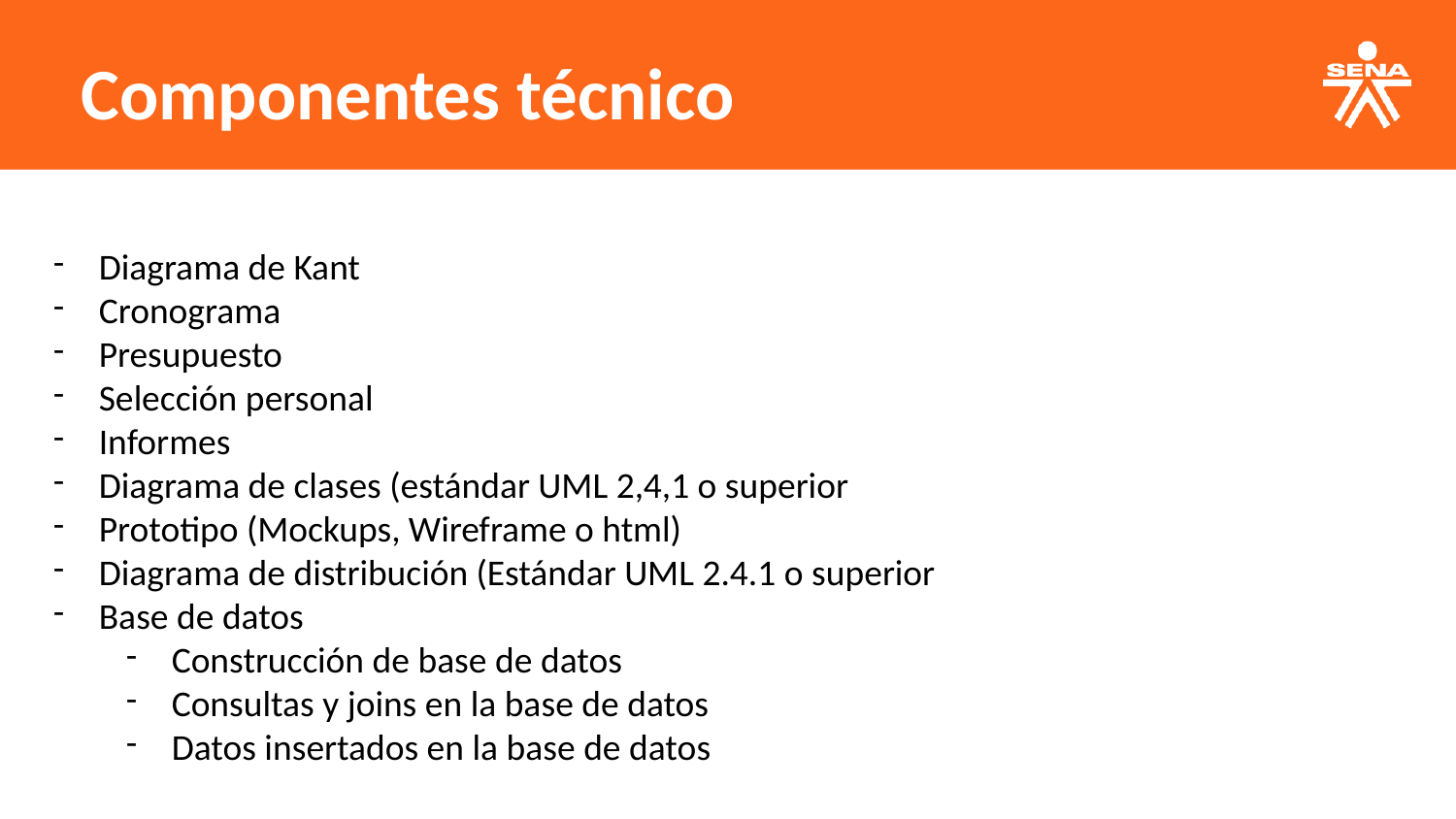

Componentes técnico
Diagrama de Kant
Cronograma
Presupuesto
Selección personal
Informes
Diagrama de clases (estándar UML 2,4,1 o superior
Prototipo (Mockups, Wireframe o html)
Diagrama de distribución (Estándar UML 2.4.1 o superior
Base de datos
Construcción de base de datos
Consultas y joins en la base de datos
Datos insertados en la base de datos